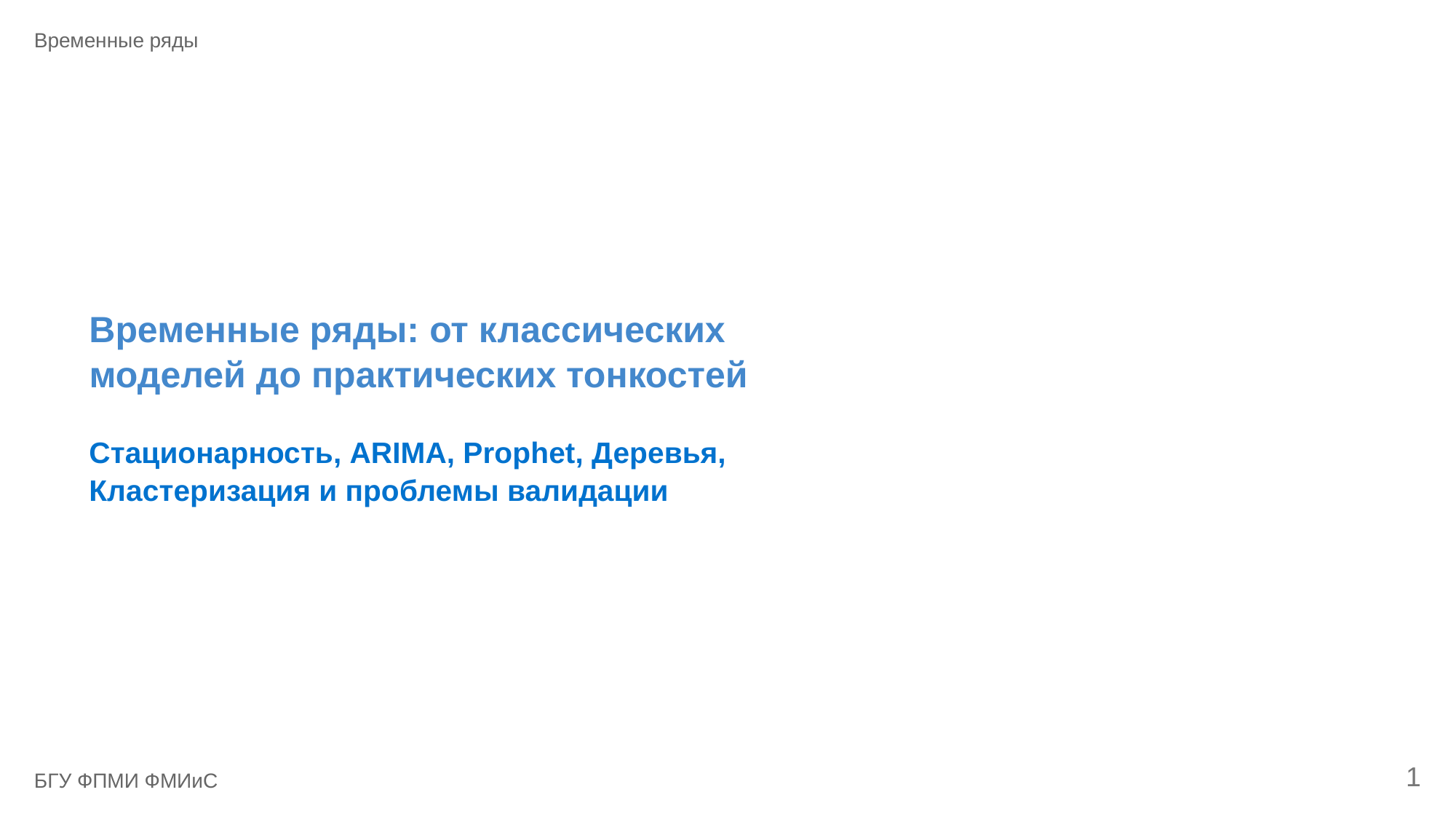

Временные ряды
Временные ряды: от классических
моделей до практических тонкостей
Стационарность, ARIMA, Prophet, Деревья,
Кластеризация и проблемы валидации
1
БГУ ФПМИ ФМИиС